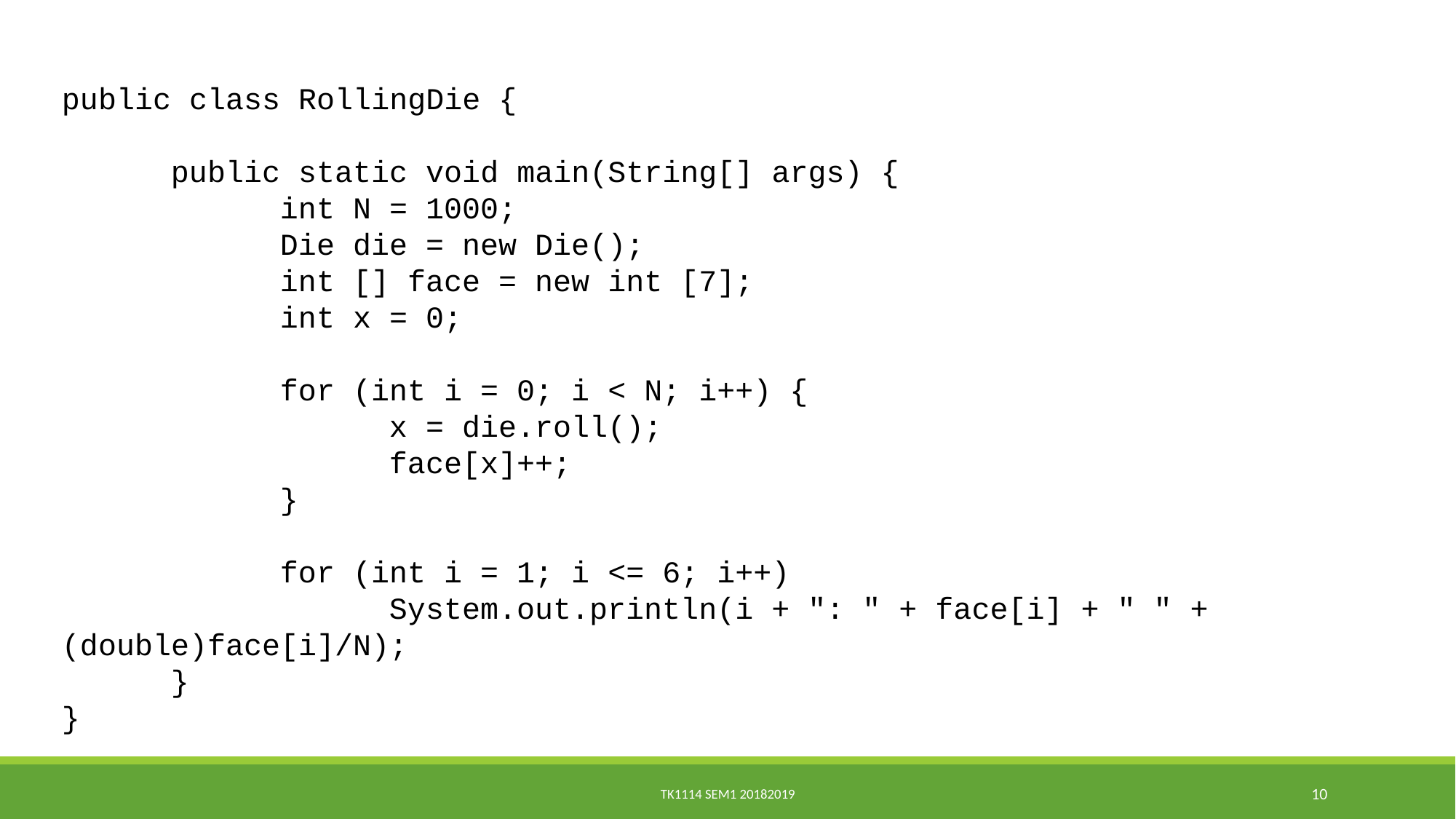

public class RollingDie {

	public static void main(String[] args) {
		int N = 1000;
		Die die = new Die();
		int [] face = new int [7];
		int x = 0;

		for (int i = 0; i < N; i++) {
			x = die.roll();
			face[x]++;
		}

		for (int i = 1; i <= 6; i++)
			System.out.println(i + ": " + face[i] + " " + (double)face[i]/N);
	}
}
TK1114 sem1 20182019
10